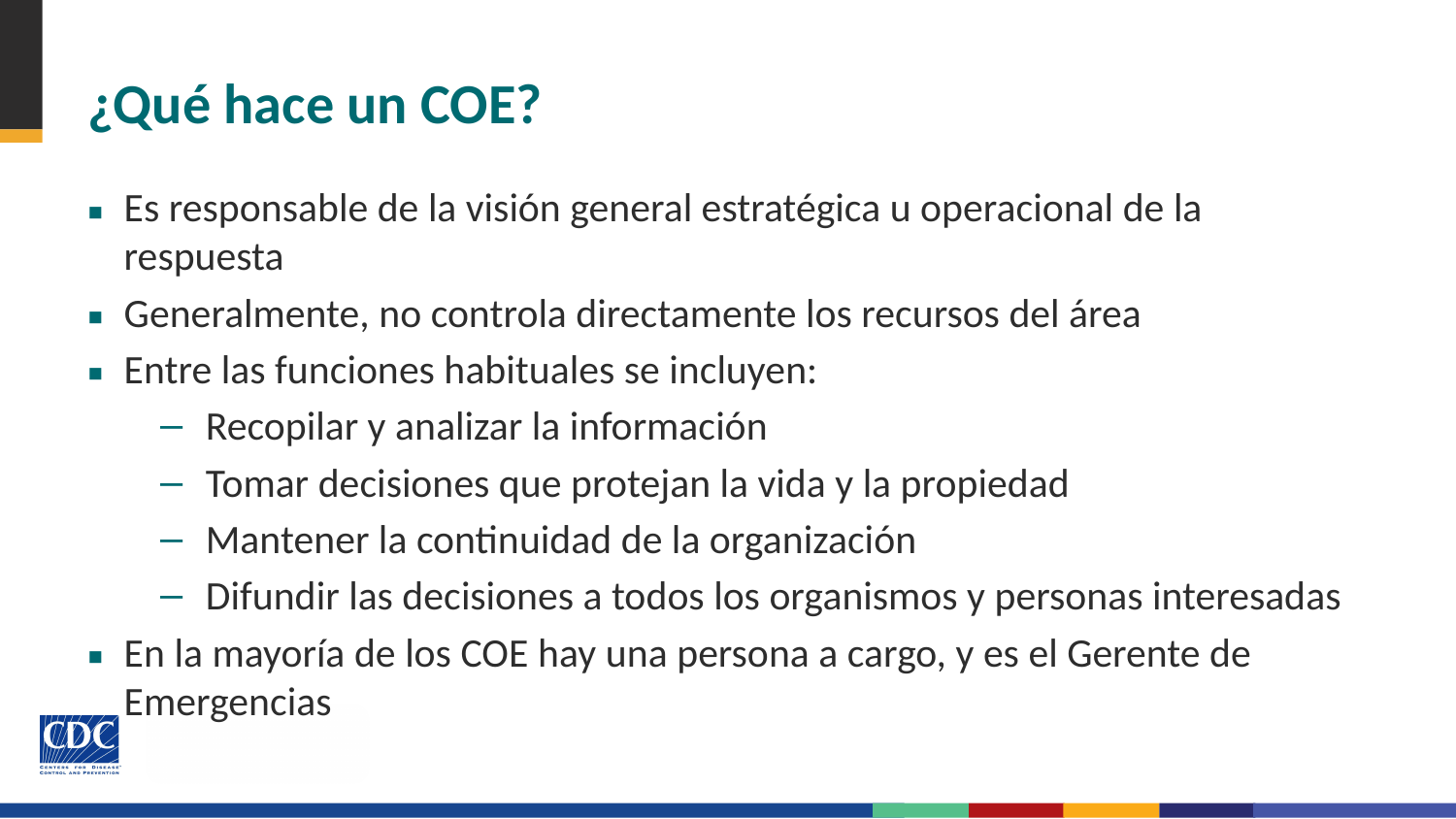

# ¿Qué hace un COE?
Es responsable de la visión general estratégica u operacional de la respuesta
Generalmente, no controla directamente los recursos del área
Entre las funciones habituales se incluyen:
Recopilar y analizar la información
Tomar decisiones que protejan la vida y la propiedad
Mantener la continuidad de la organización
Difundir las decisiones a todos los organismos y personas interesadas
En la mayoría de los COE hay una persona a cargo, y es el Gerente de Emergencias